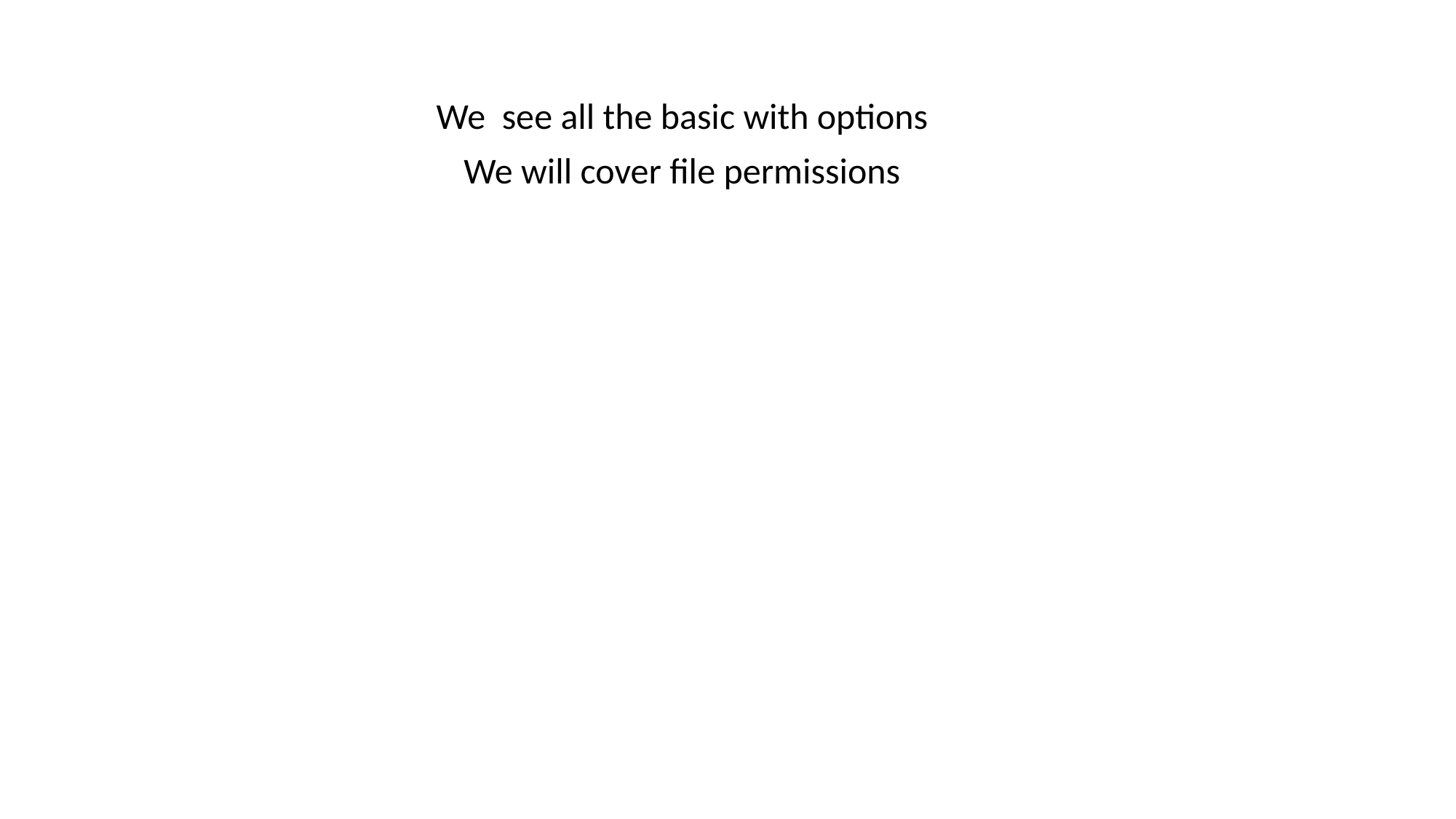

We  see all the basic with options
We will cover file permissions